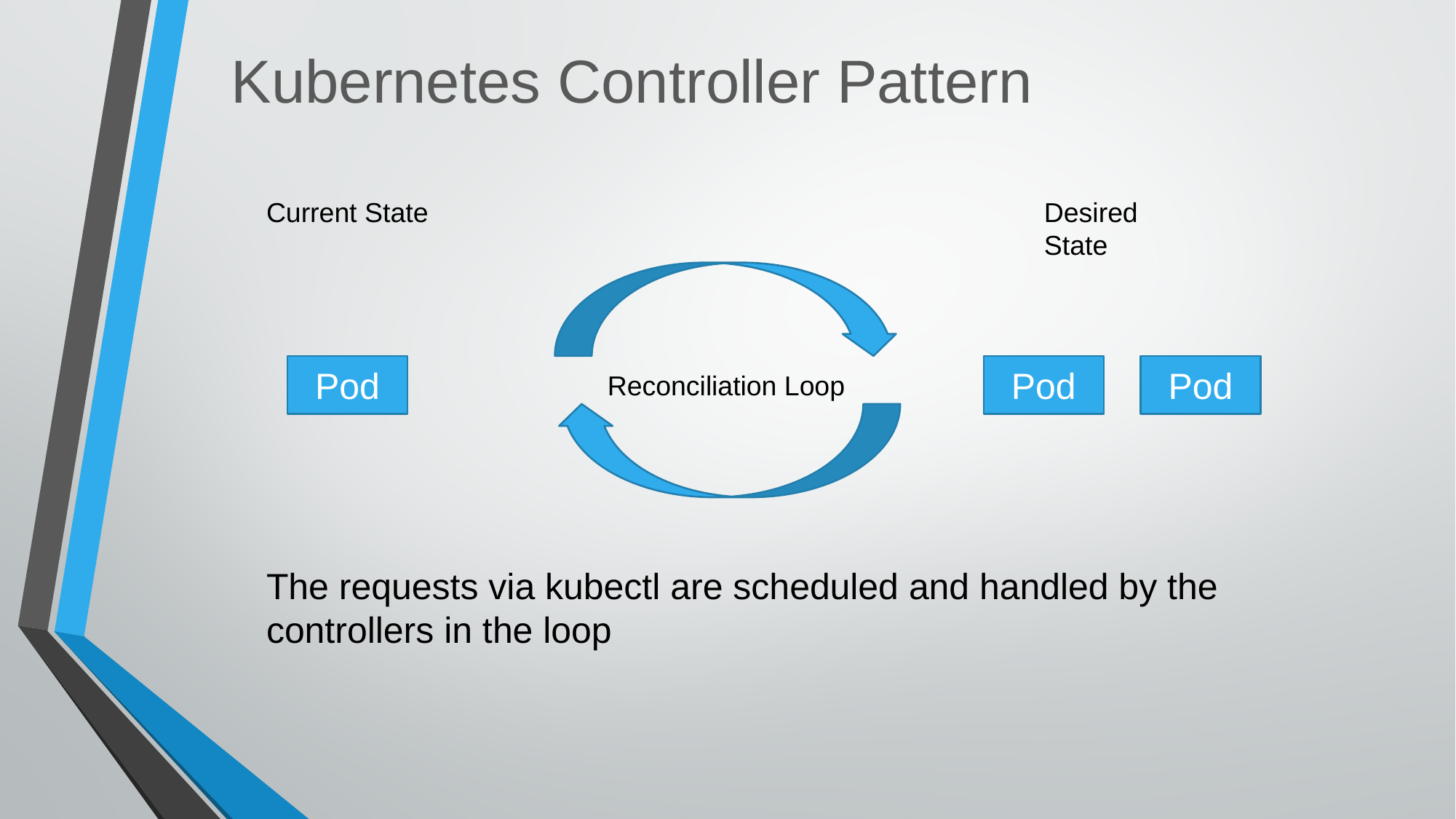

# Kubernetes Controller Pattern
Current State
Desired State

Pod
Pod
Pod
Reconciliation Loop

The requests via kubectl are scheduled and handled by the controllers in the loop